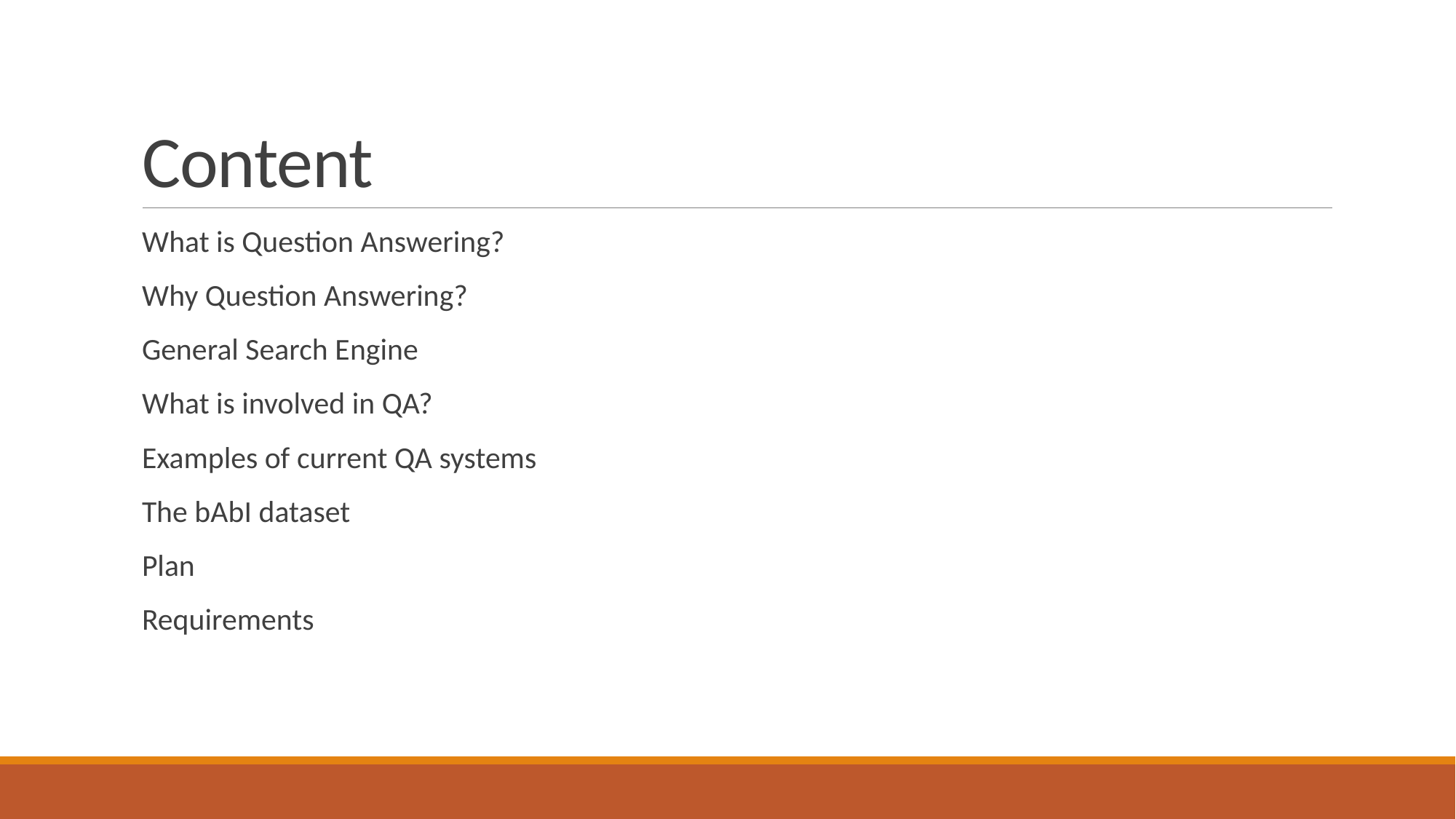

# Content
What is Question Answering?
Why Question Answering?
General Search Engine
What is involved in QA?
Examples of current QA systems
The bAbI dataset
Plan
Requirements